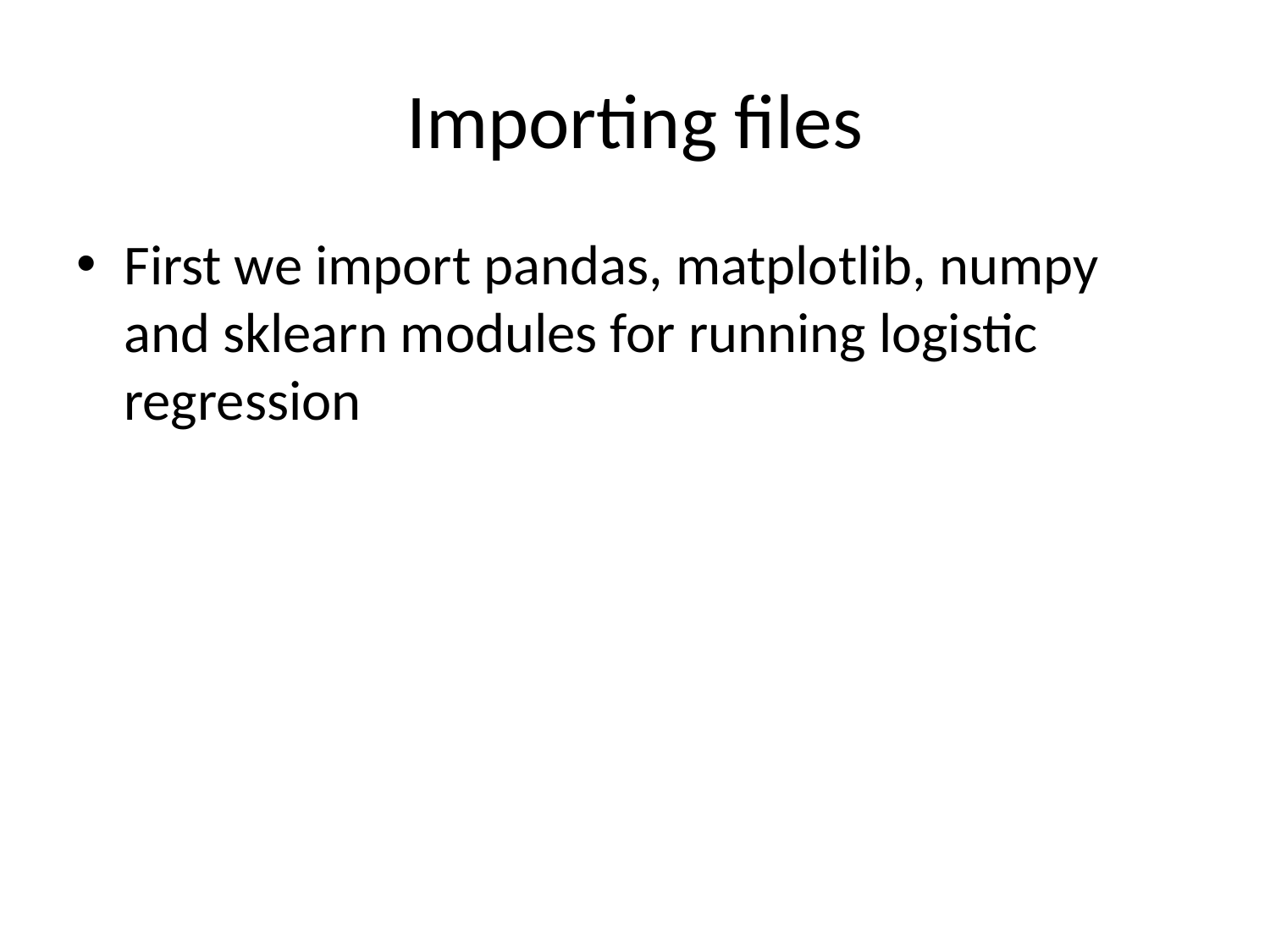

# Importing files
First we import pandas, matplotlib, numpy and sklearn modules for running logistic regression